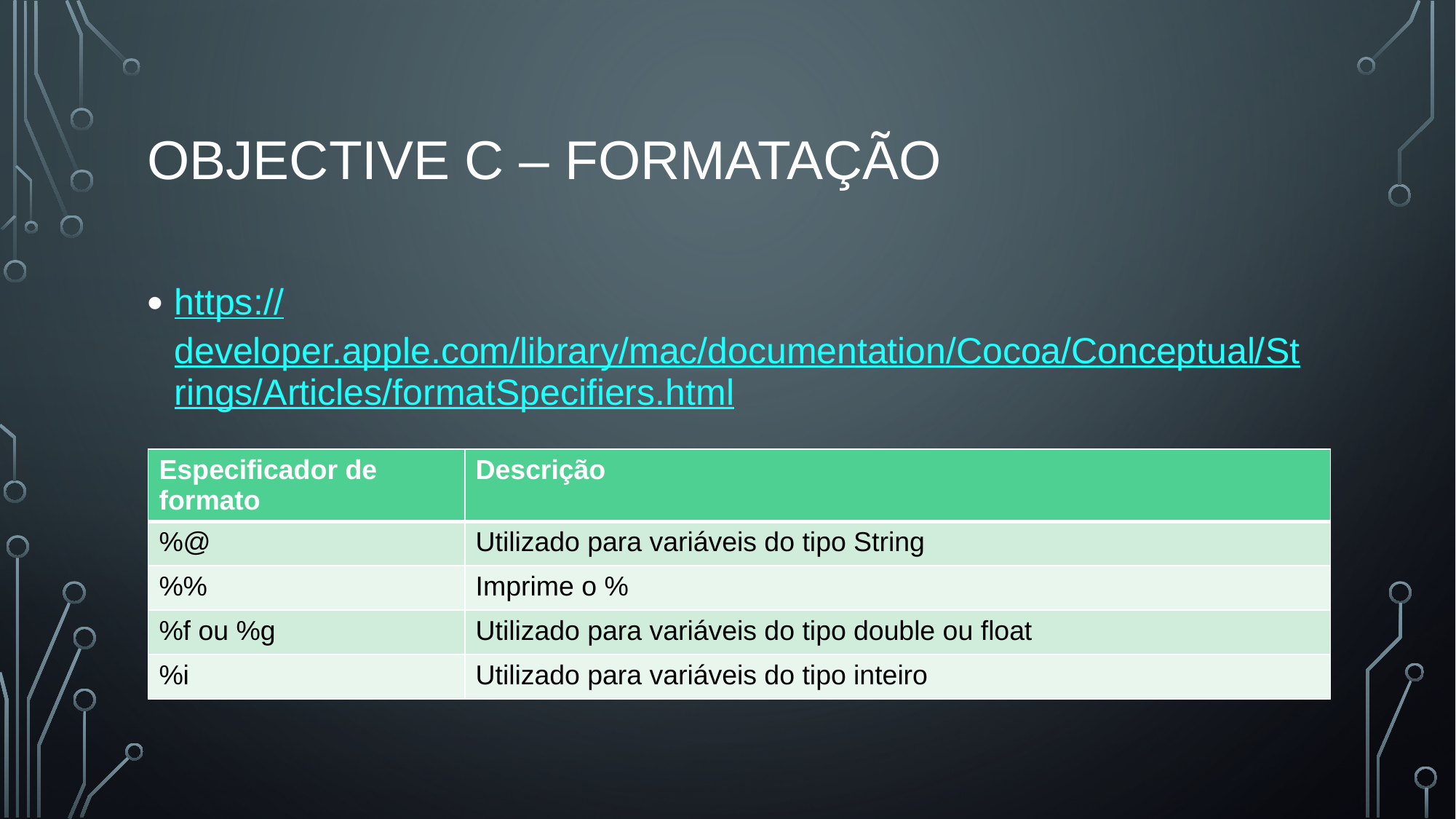

# Objective c – Formatação
https://developer.apple.com/library/mac/documentation/Cocoa/Conceptual/Strings/Articles/formatSpecifiers.html

| Especificador de formato | Descrição |
| --- | --- |
| %@ | Utilizado para variáveis do tipo String |
| %% | Imprime o % |
| %f ou %g | Utilizado para variáveis do tipo double ou float |
| %i | Utilizado para variáveis do tipo inteiro |